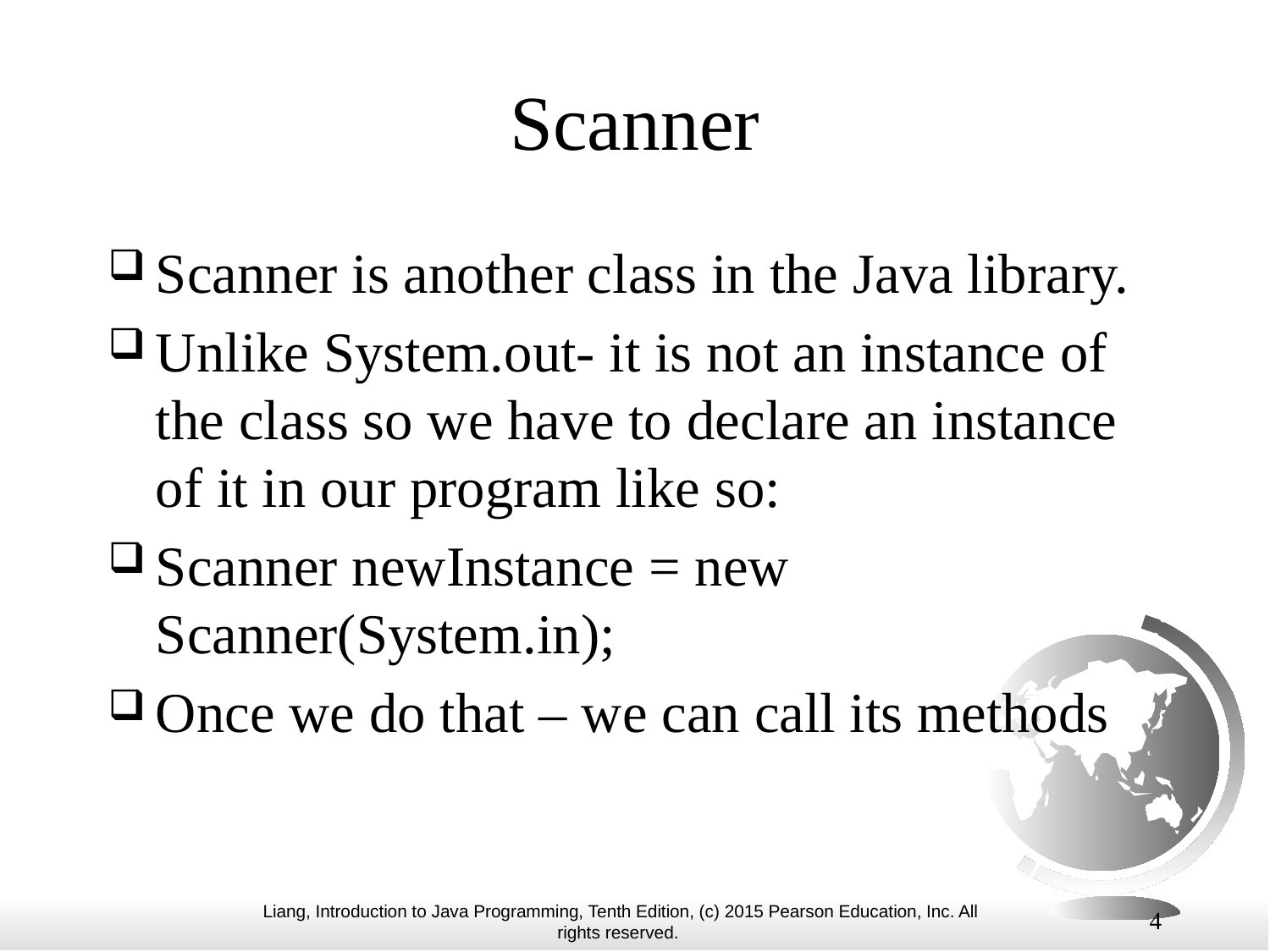

# Scanner
Scanner is another class in the Java library.
Unlike System.out- it is not an instance of the class so we have to declare an instance of it in our program like so:
Scanner newInstance = new Scanner(System.in);
Once we do that – we can call its methods
4